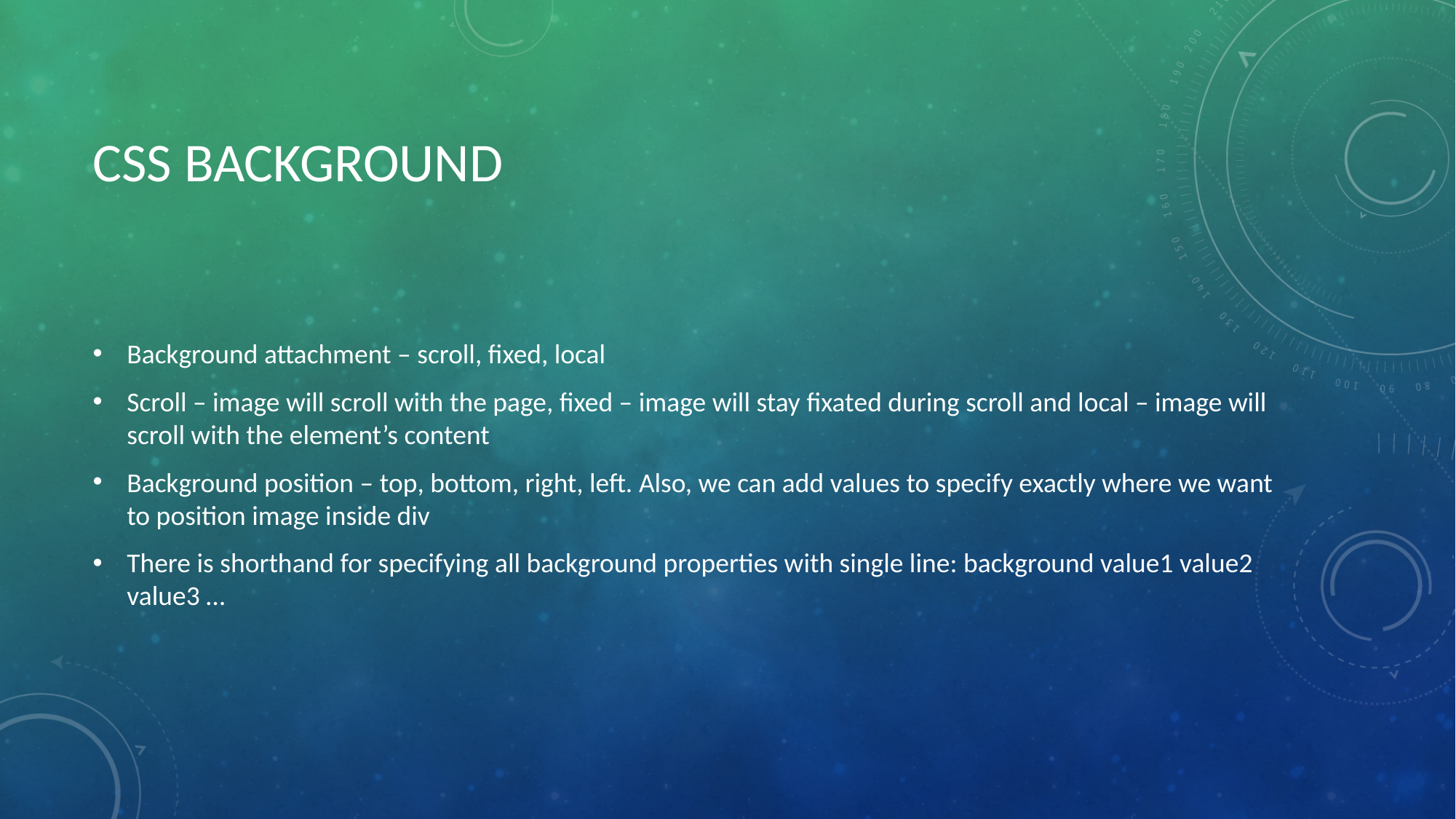

# Css background
Background attachment – scroll, fixed, local
Scroll – image will scroll with the page, fixed – image will stay fixated during scroll and local – image will scroll with the element’s content
Background position – top, bottom, right, left. Also, we can add values to specify exactly where we want to position image inside div
There is shorthand for specifying all background properties with single line: background value1 value2 value3 …